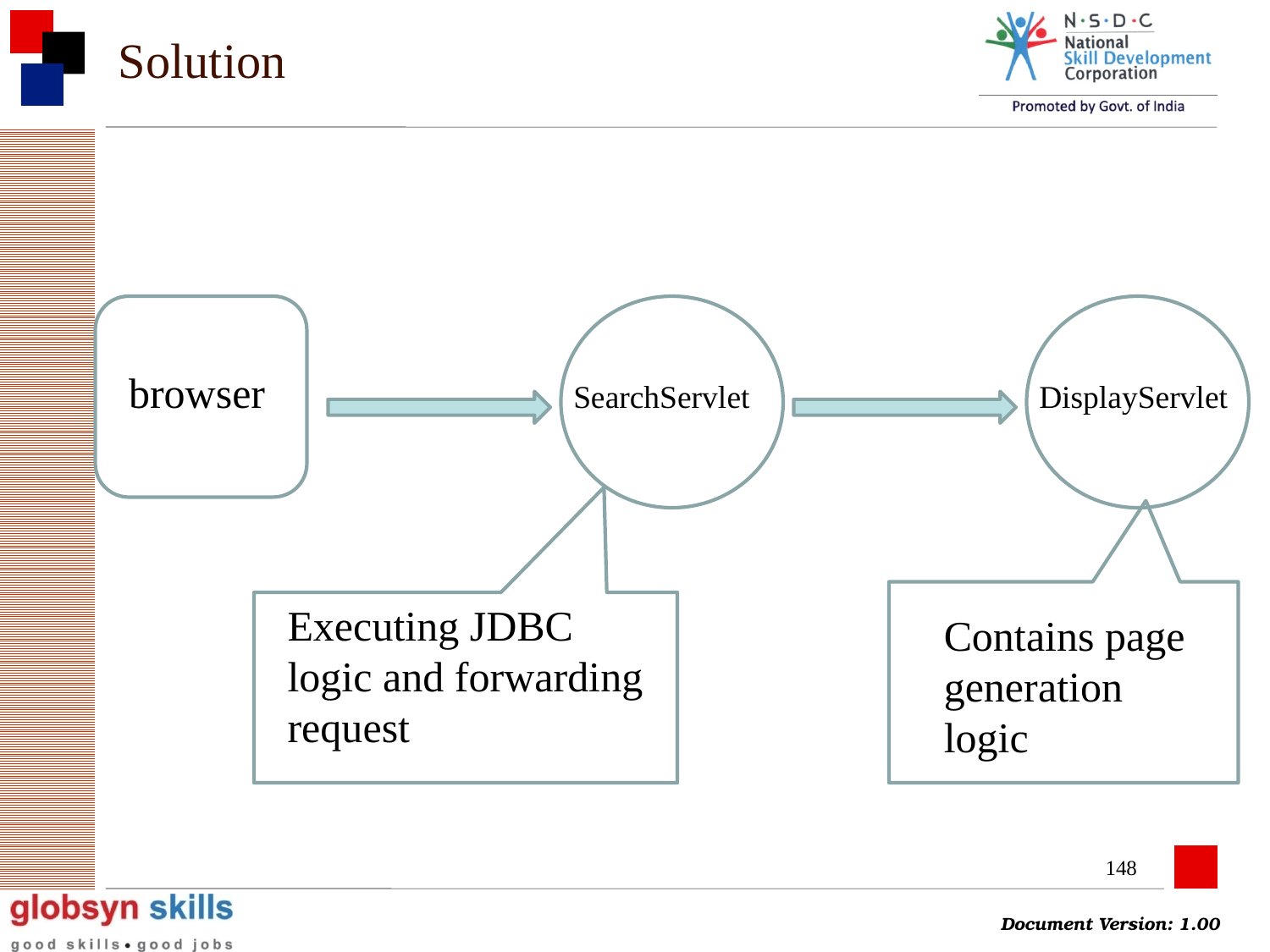

# Solution

browser
SearchServlet
DisplayServlet

Executing JDBC logic and forwarding request
Contains page generation logic